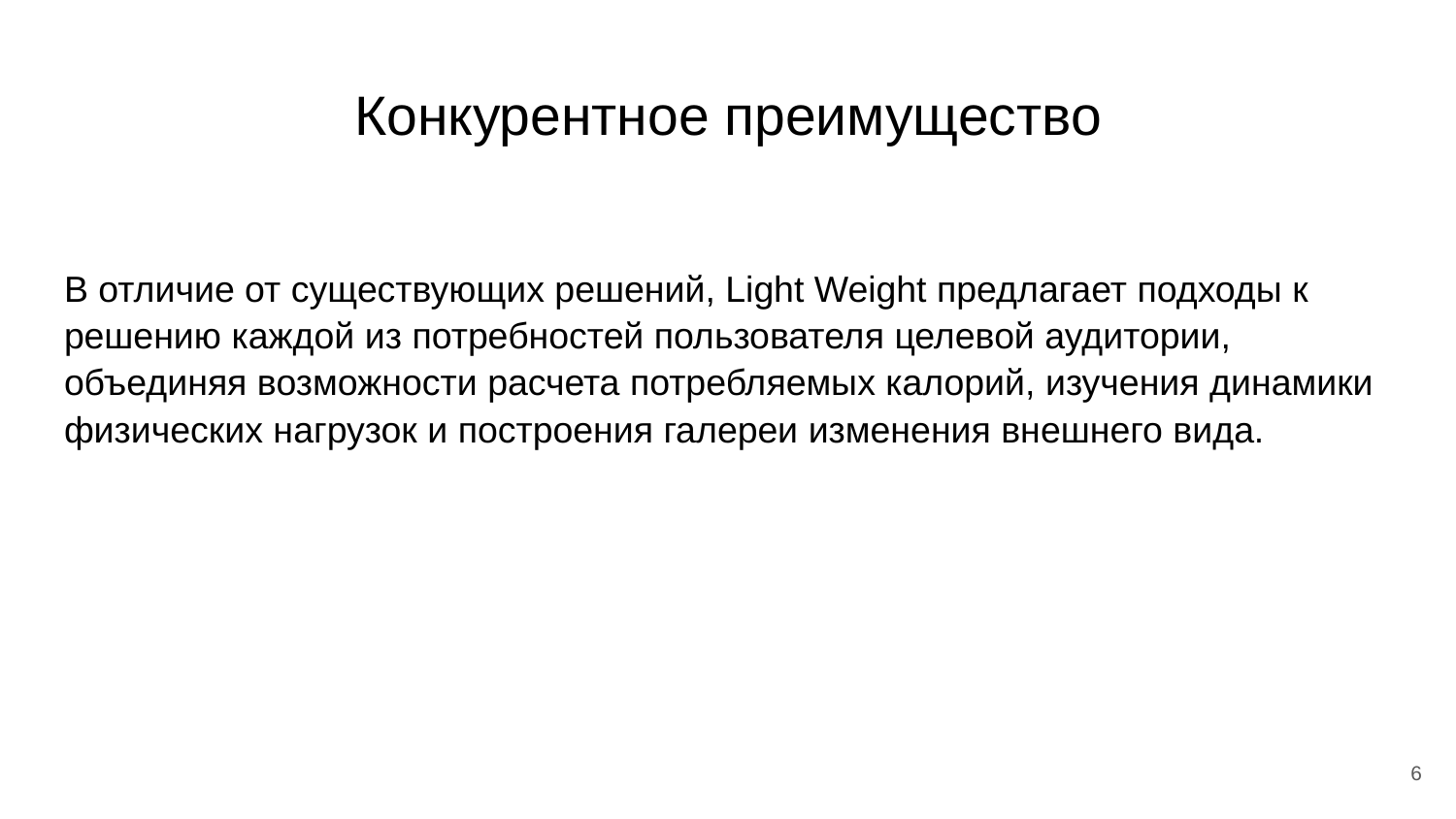

# Конкурентное преимущество

В отличие от существующих решений, Light Weight предлагает подходы к решению каждой из потребностей пользователя целевой аудитории, объединяя возможности расчета потребляемых калорий, изучения динамики физических нагрузок и построения галереи изменения внешнего вида.
6